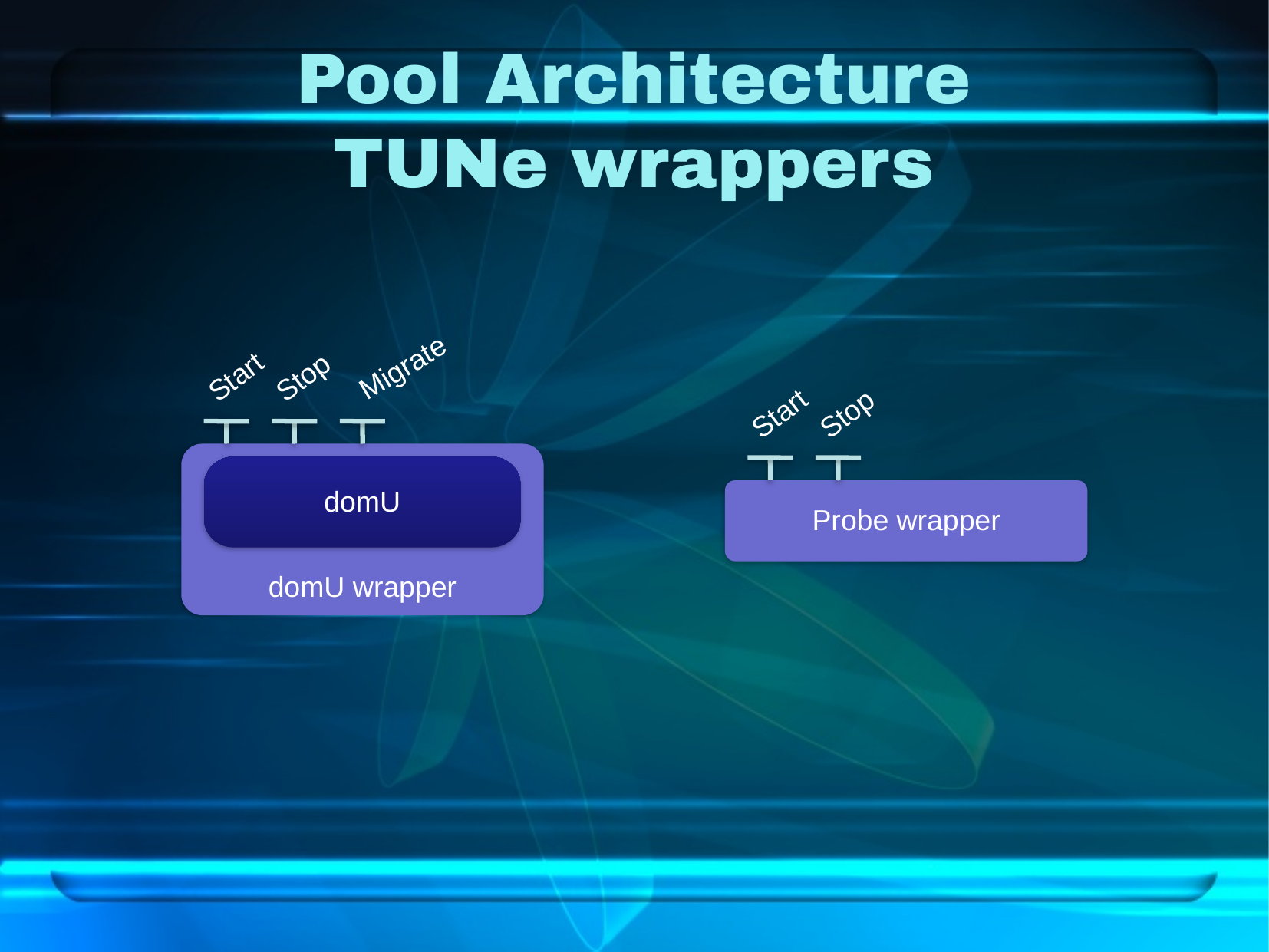

# Pool Architecture TUNe wrappers
Migrate
Start
Stop

domU wrapper
domU
Start
Stop

Probe wrapper